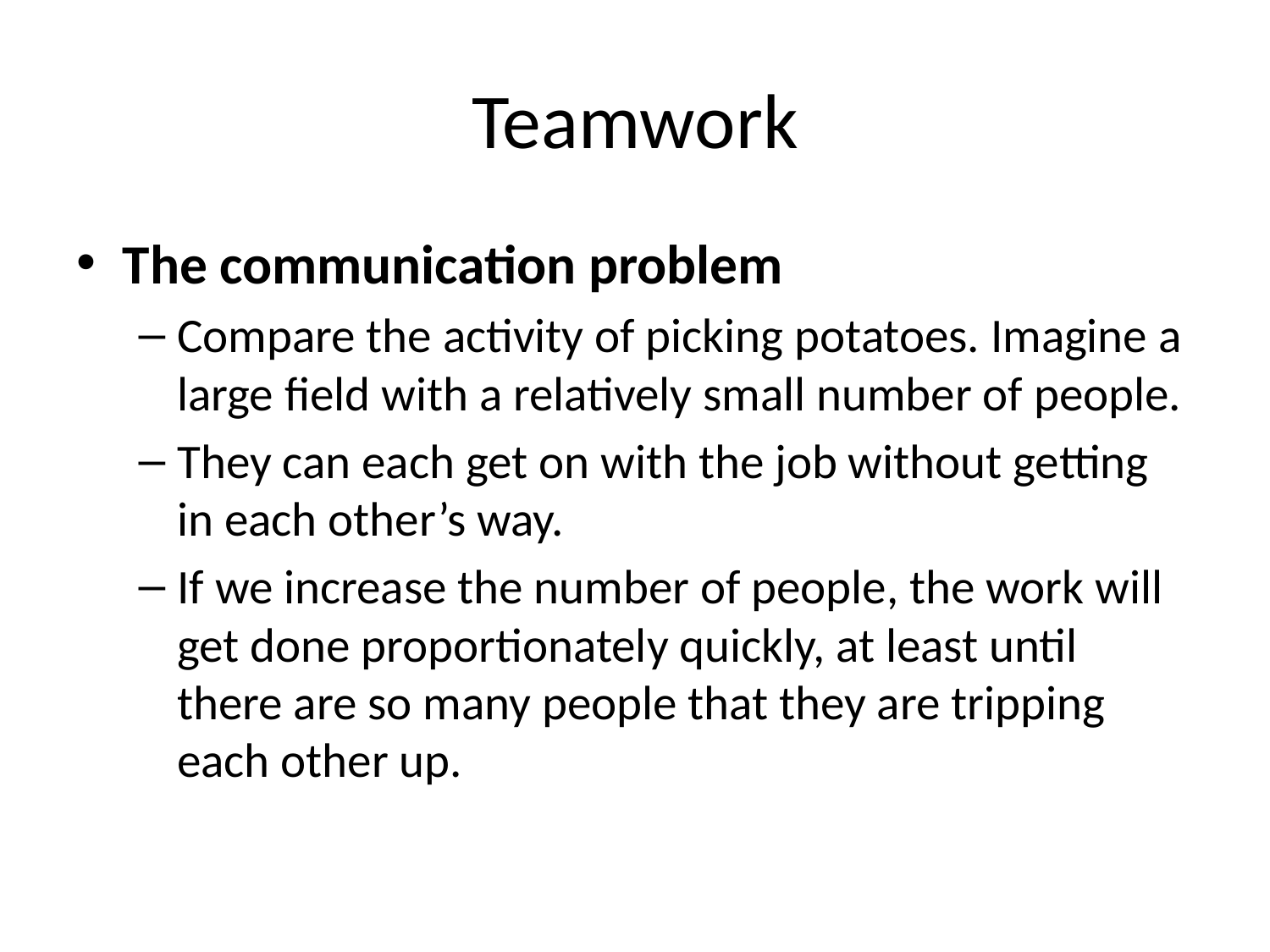

# Teamwork
The communication problem
Compare the activity of picking potatoes. Imagine a large field with a relatively small number of people.
They can each get on with the job without getting in each other’s way.
If we increase the number of people, the work will get done proportionately quickly, at least until there are so many people that they are tripping each other up.